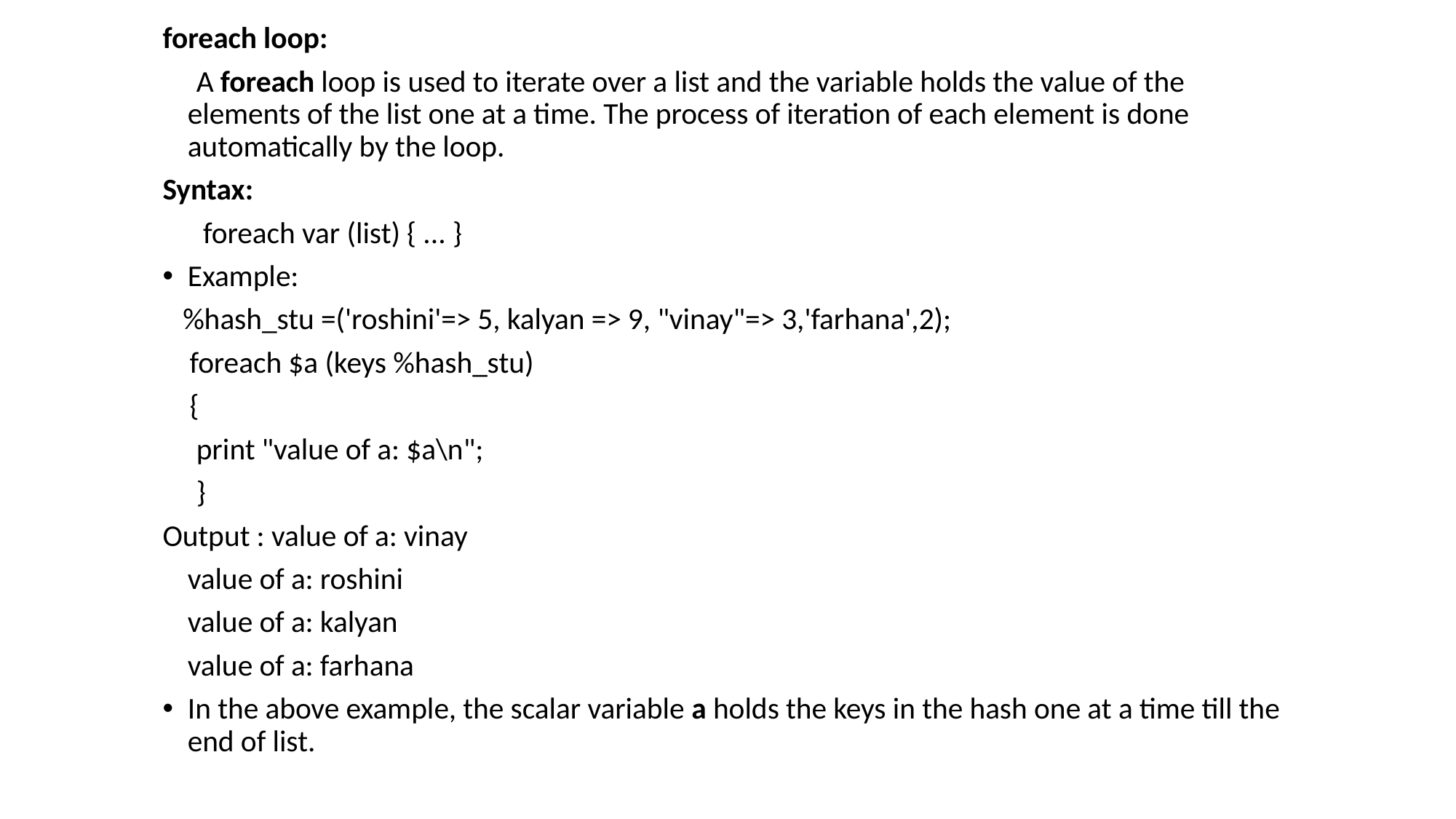

foreach loop:
     A foreach loop is used to iterate over a list and the variable holds the value of the elements of the list one at a time. The process of iteration of each element is done automatically by the loop.
Syntax:
      foreach var (list) { ... }
Example:
   %hash_stu =('roshini'=> 5, kalyan => 9, "vinay"=> 3,'farhana',2);
    foreach $a (keys %hash_stu)
    {
     print "value of a: $a\n";
     }
Output : value of a: vinay
		value of a: roshini
		value of a: kalyan
		value of a: farhana
In the above example, the scalar variable a holds the keys in the hash one at a time till the end of list.